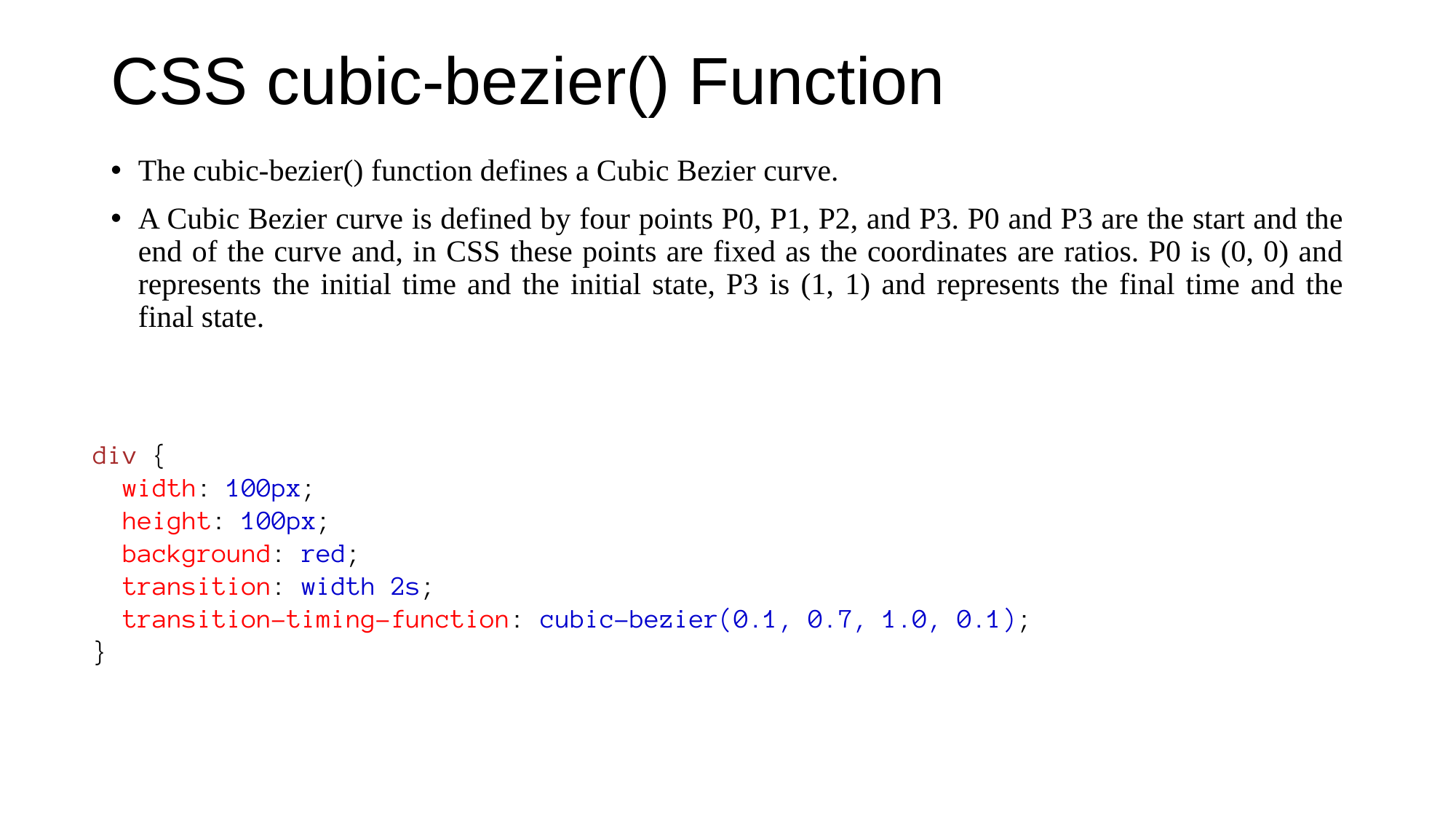

# CSS cubic-bezier() Function
The cubic-bezier() function defines a Cubic Bezier curve.
A Cubic Bezier curve is defined by four points P0, P1, P2, and P3. P0 and P3 are the start and the end of the curve and, in CSS these points are fixed as the coordinates are ratios. P0 is (0, 0) and represents the initial time and the initial state, P3 is (1, 1) and represents the final time and the final state.

div {
  width: 100px;
  height: 100px;
  background: red;
  transition: width 2s;
  transition-timing-function: cubic-bezier(0.1, 0.7, 1.0, 0.1);
}